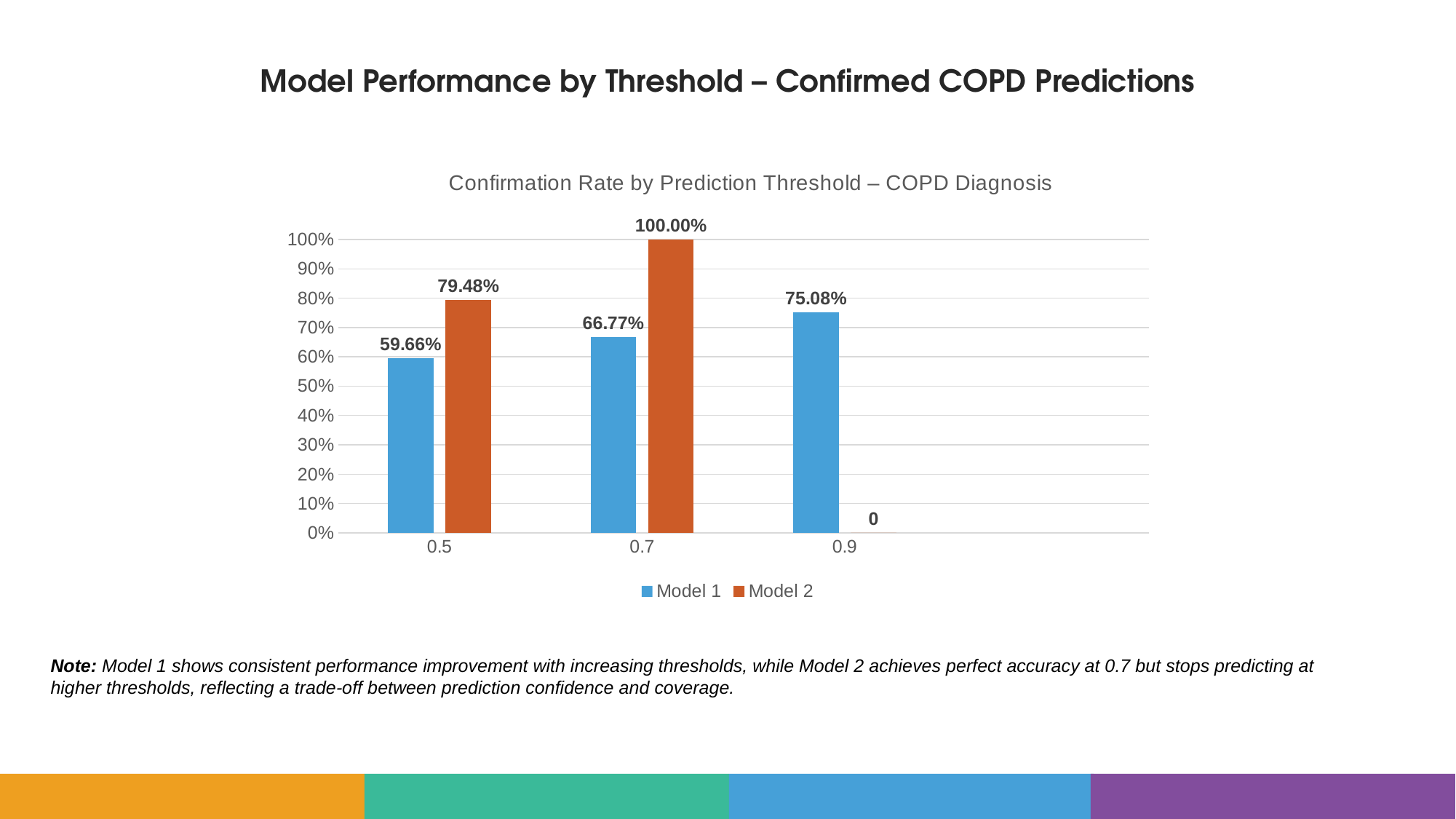

# Model Performance by Threshold – Confirmed COPD Predictions

### Chart: Confirmation Rate by Prediction Threshold – COPD Diagnosis

| Category | Model 1 | Model 2 |
|---|---|---|
| 0.5 | 0.5966 | 0.7948 |
| 0.7 | 0.6677 | 1.0 |
| 0.9 | 0.7508 | 0.0 |
|  | None | None |
Note: Model 1 shows consistent performance improvement with increasing thresholds, while Model 2 achieves perfect accuracy at 0.7 but stops predicting at higher thresholds, reflecting a trade-off between prediction confidence and coverage.